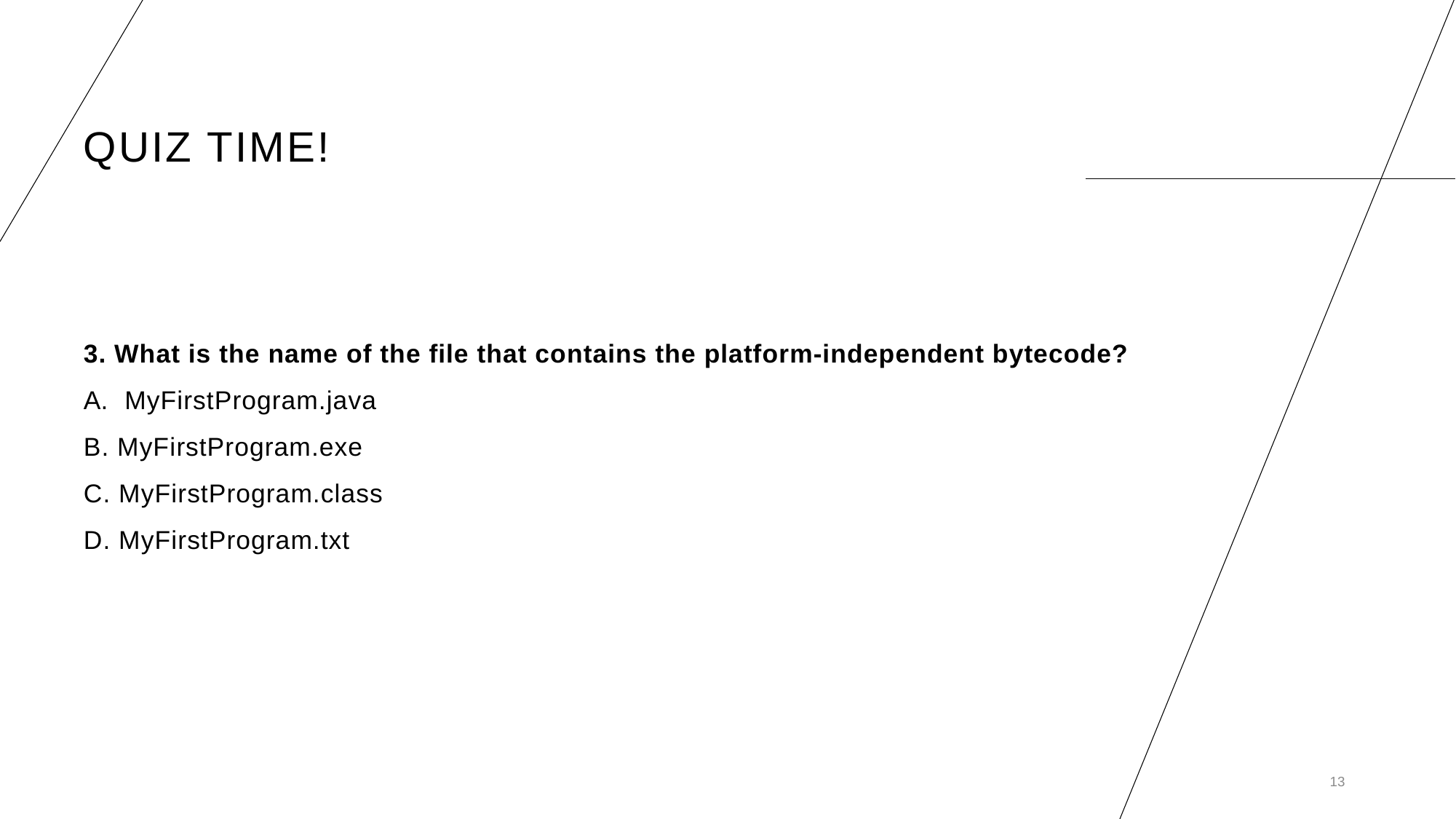

# Quiz Time!
3. What is the name of the file that contains the platform-independent bytecode?
MyFirstProgram.java
B. MyFirstProgram.exe
C. MyFirstProgram.class
D. MyFirstProgram.txt
13